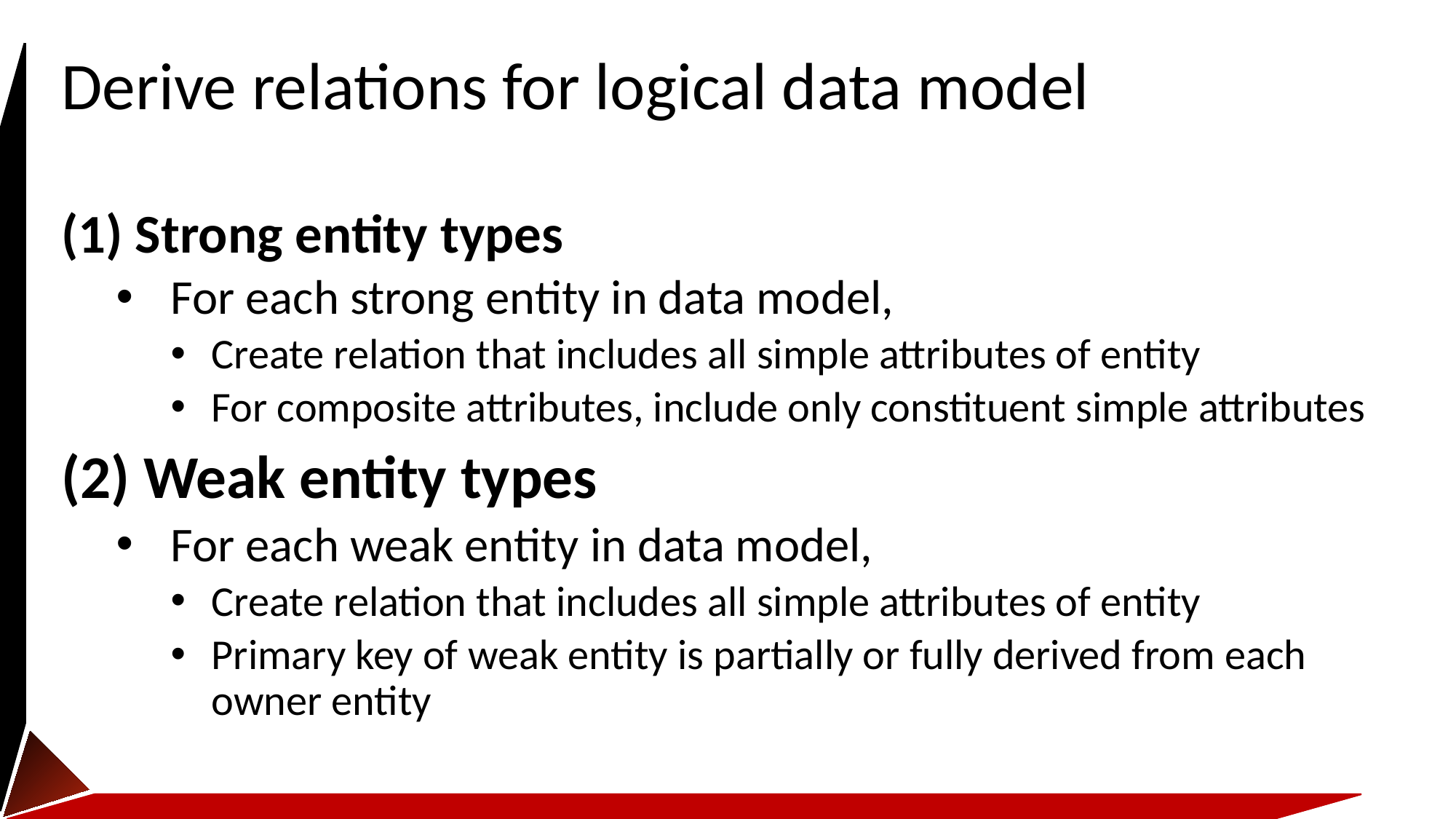

# Derive relations for logical data model
(1) Strong entity types
For each strong entity in data model,
Create relation that includes all simple attributes of entity
For composite attributes, include only constituent simple attributes
(2) Weak entity types
For each weak entity in data model,
Create relation that includes all simple attributes of entity
Primary key of weak entity is partially or fully derived from each owner entity